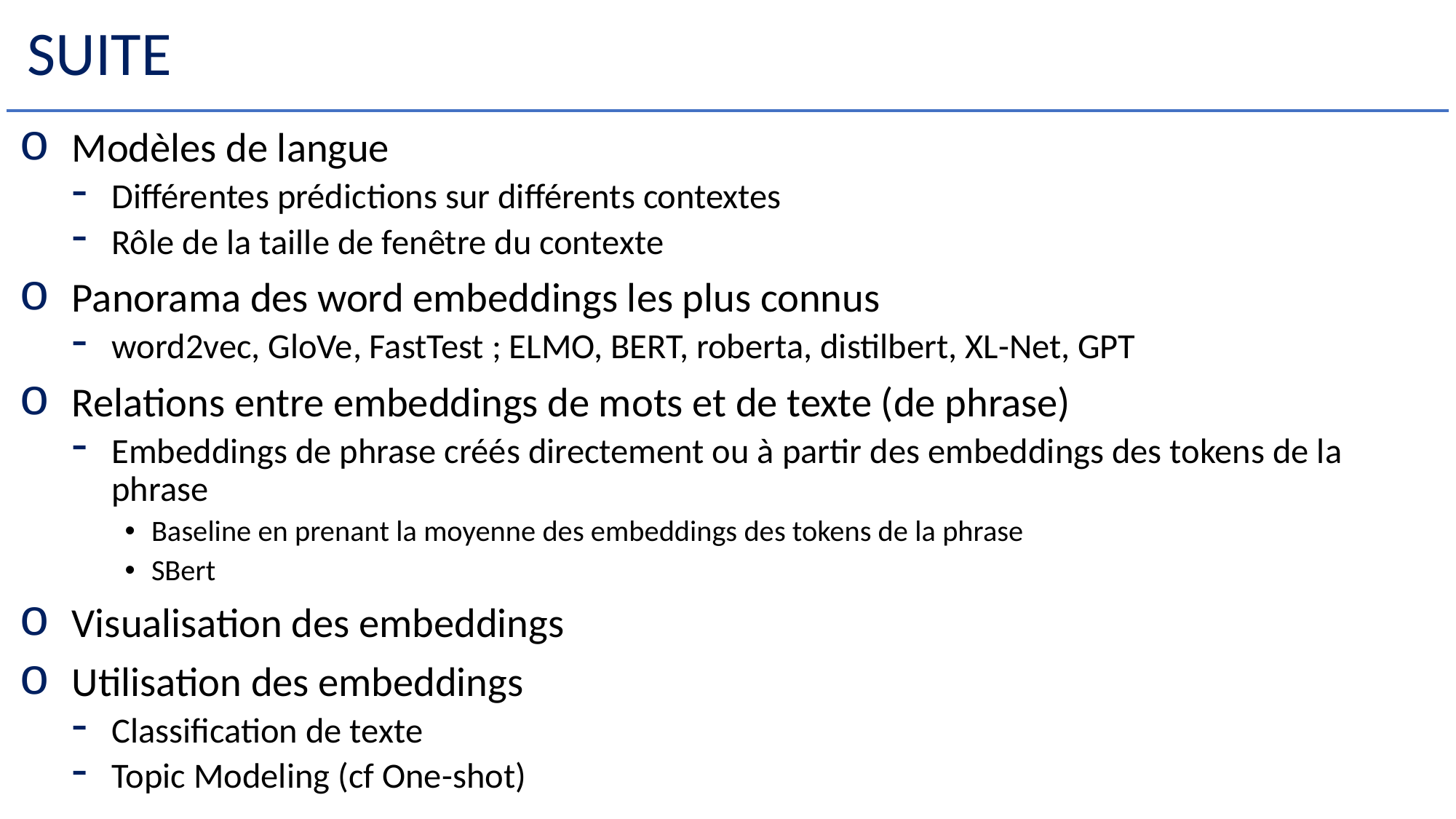

# SUITE
Modèles de langue
Différentes prédictions sur différents contextes
Rôle de la taille de fenêtre du contexte
Panorama des word embeddings les plus connus
word2vec, GloVe, FastTest ; ELMO, BERT, roberta, distilbert, XL-Net, GPT
Relations entre embeddings de mots et de texte (de phrase)
Embeddings de phrase créés directement ou à partir des embeddings des tokens de la phrase
Baseline en prenant la moyenne des embeddings des tokens de la phrase
SBert
Visualisation des embeddings
Utilisation des embeddings
Classification de texte
Topic Modeling (cf One-shot)